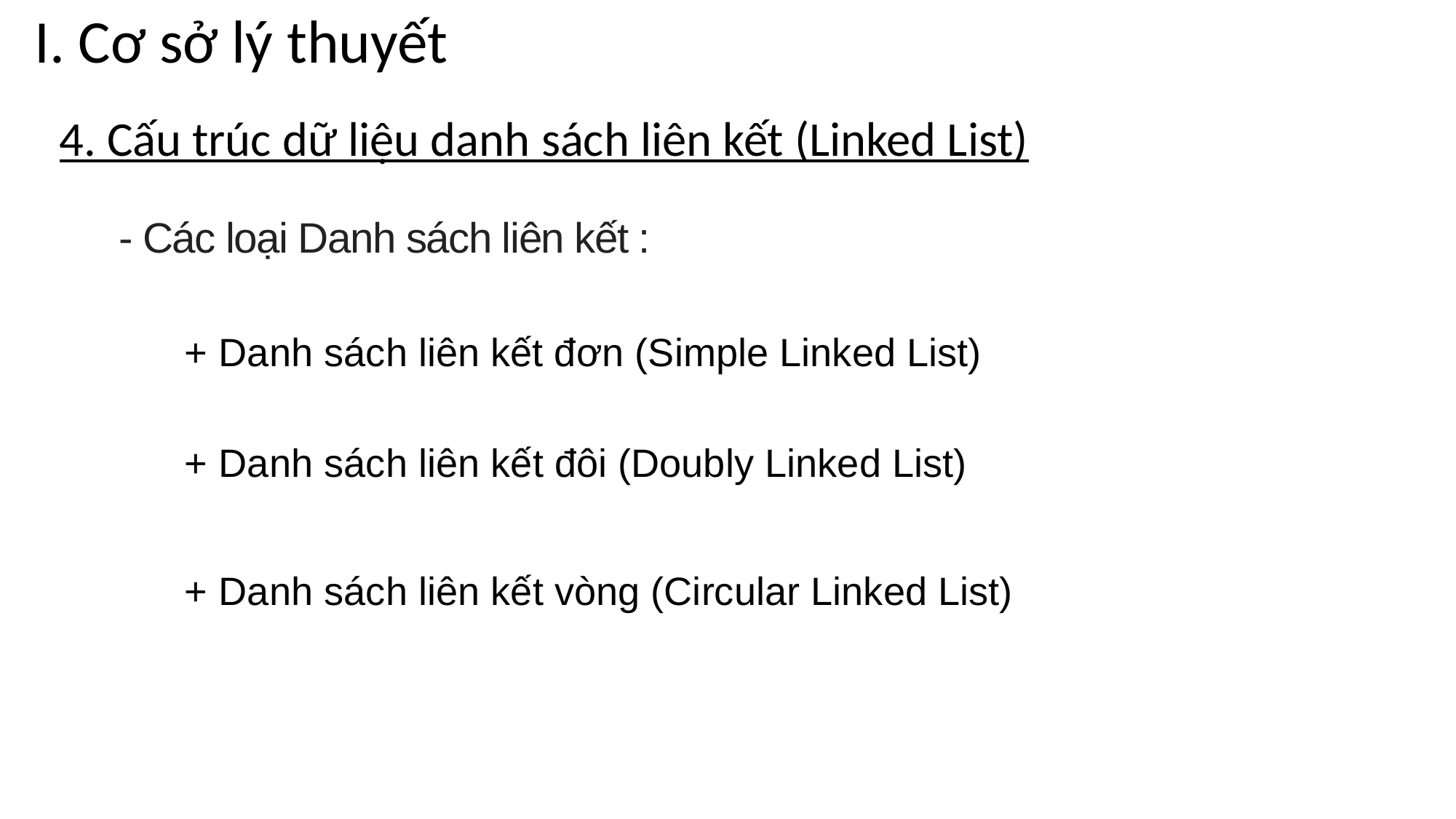

I. Cơ sở lý thuyết
4. Cấu trúc dữ liệu danh sách liên kết (Linked List)
- Các loại Danh sách liên kết :
+ Danh sách liên kết đơn (Simple Linked List)
+ Danh sách liên kết đôi (Doubly Linked List)
+ Danh sách liên kết vòng (Circular Linked List)